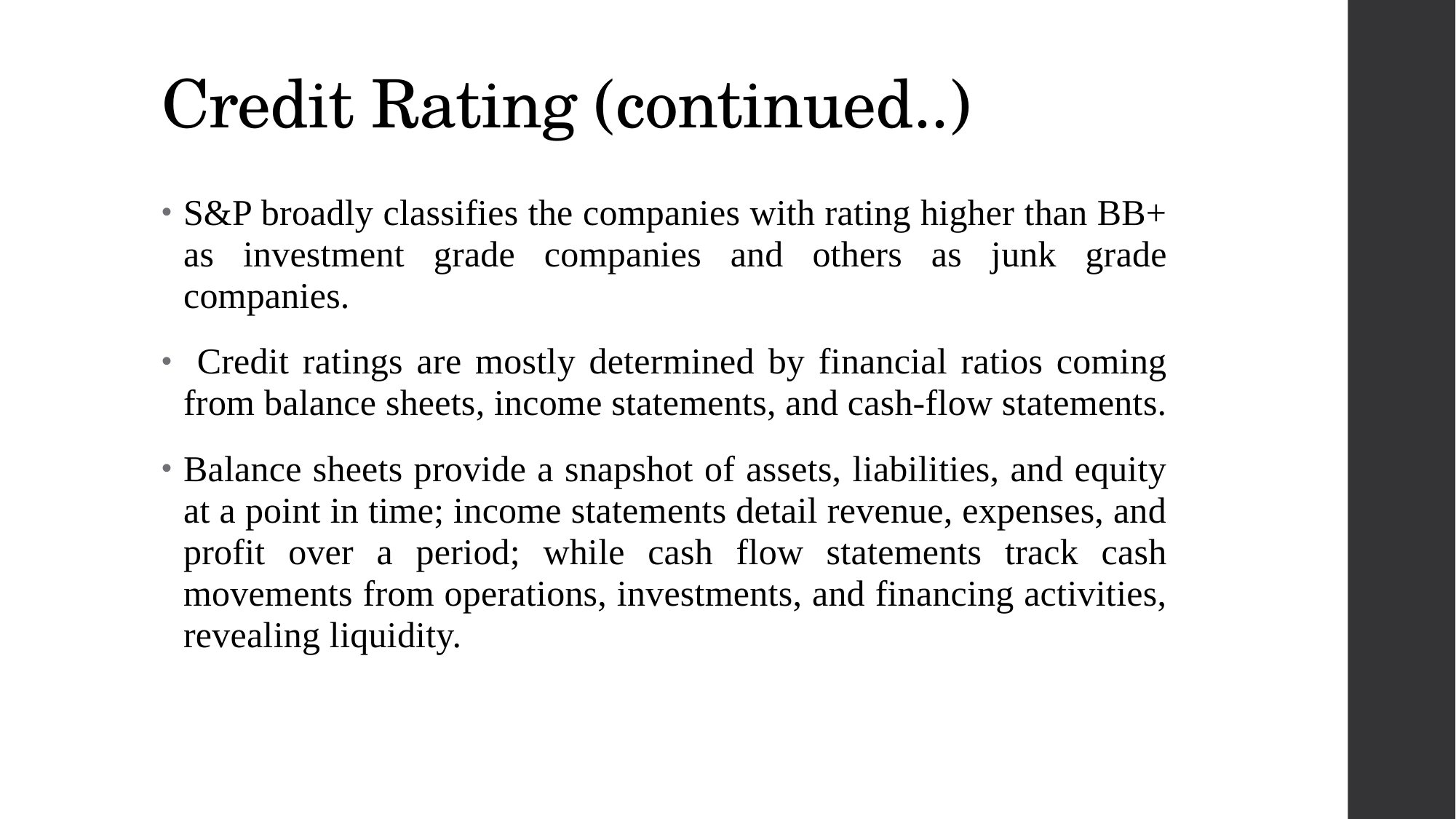

# Credit Rating (continued..)
S&P broadly classifies the companies with rating higher than BB+ as investment grade companies and others as junk grade companies.
 Credit ratings are mostly determined by financial ratios coming from balance sheets, income statements, and cash-flow statements.
Balance sheets provide a snapshot of assets, liabilities, and equity at a point in time; income statements detail revenue, expenses, and profit over a period; while cash flow statements track cash movements from operations, investments, and financing activities, revealing liquidity.